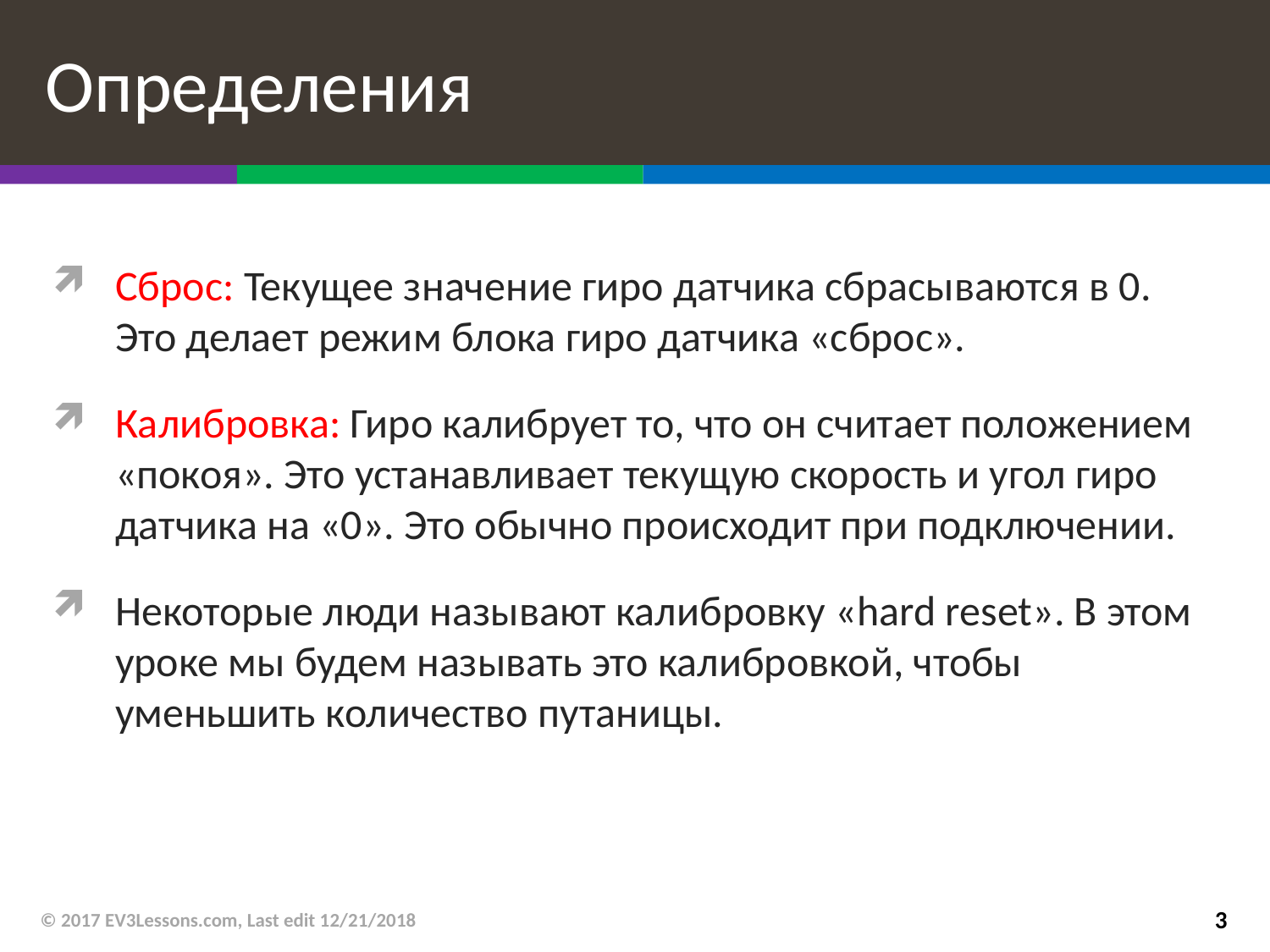

# Определения
Сброс: Текущее значение гиро датчика сбрасываются в 0. Это делает режим блока гиро датчика «сброс».
Калибровка: Гиро калибрует то, что он считает положением «покоя». Это устанавливает текущую скорость и угол гиро датчика на «0». Это обычно происходит при подключении.
Некоторые люди называют калибровку «hard reset». В этом уроке мы будем называть это калибровкой, чтобы уменьшить количество путаницы.
© 2017 EV3Lessons.com, Last edit 12/21/2018
3